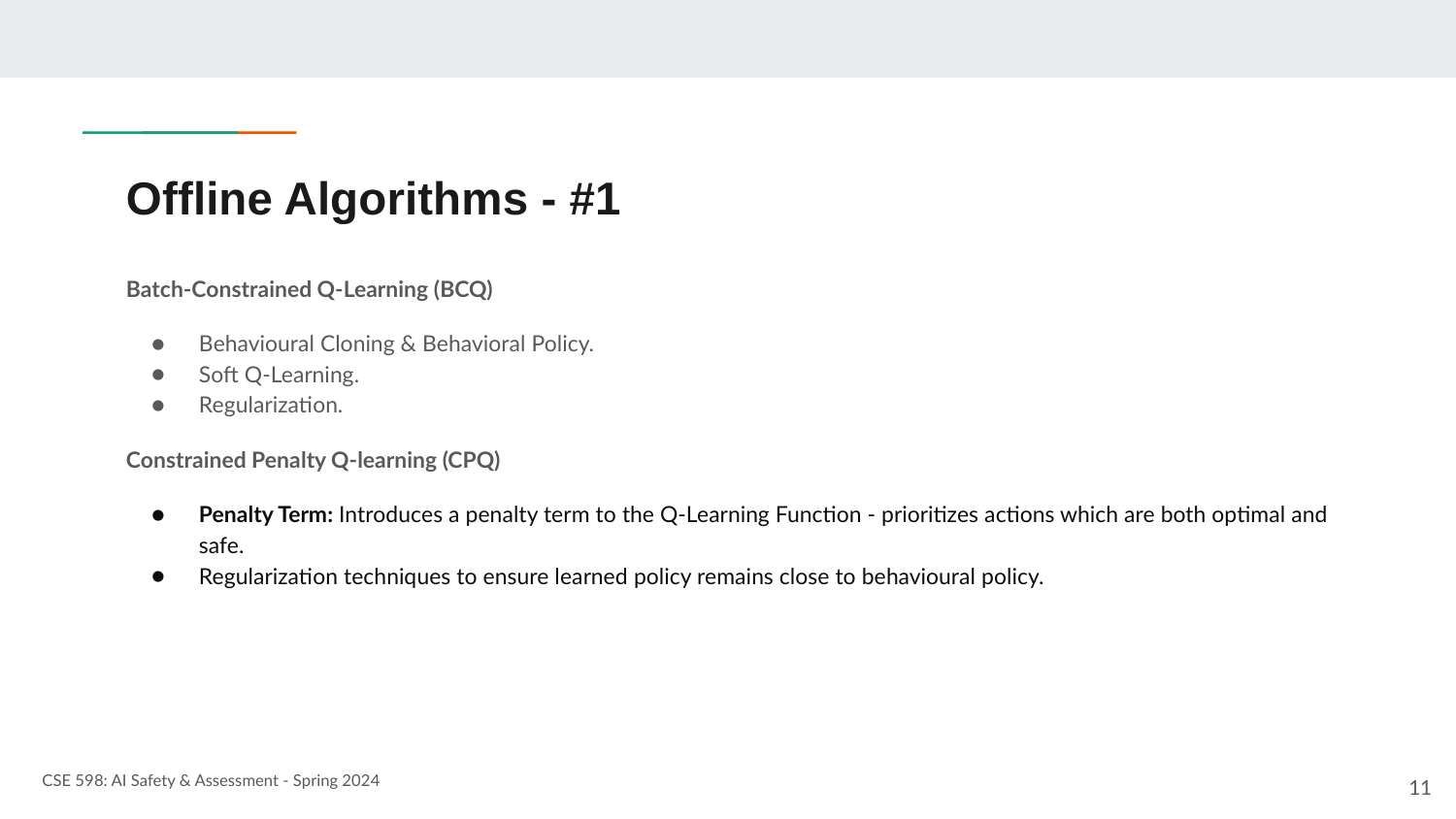

# Offline Algorithms - #1
Batch-Constrained Q-Learning (BCQ)
Behavioural Cloning & Behavioral Policy.
Soft Q-Learning.
Regularization.
Constrained Penalty Q-learning (CPQ)
Penalty Term: Introduces a penalty term to the Q-Learning Function - prioritizes actions which are both optimal and safe.
Regularization techniques to ensure learned policy remains close to behavioural policy.
11